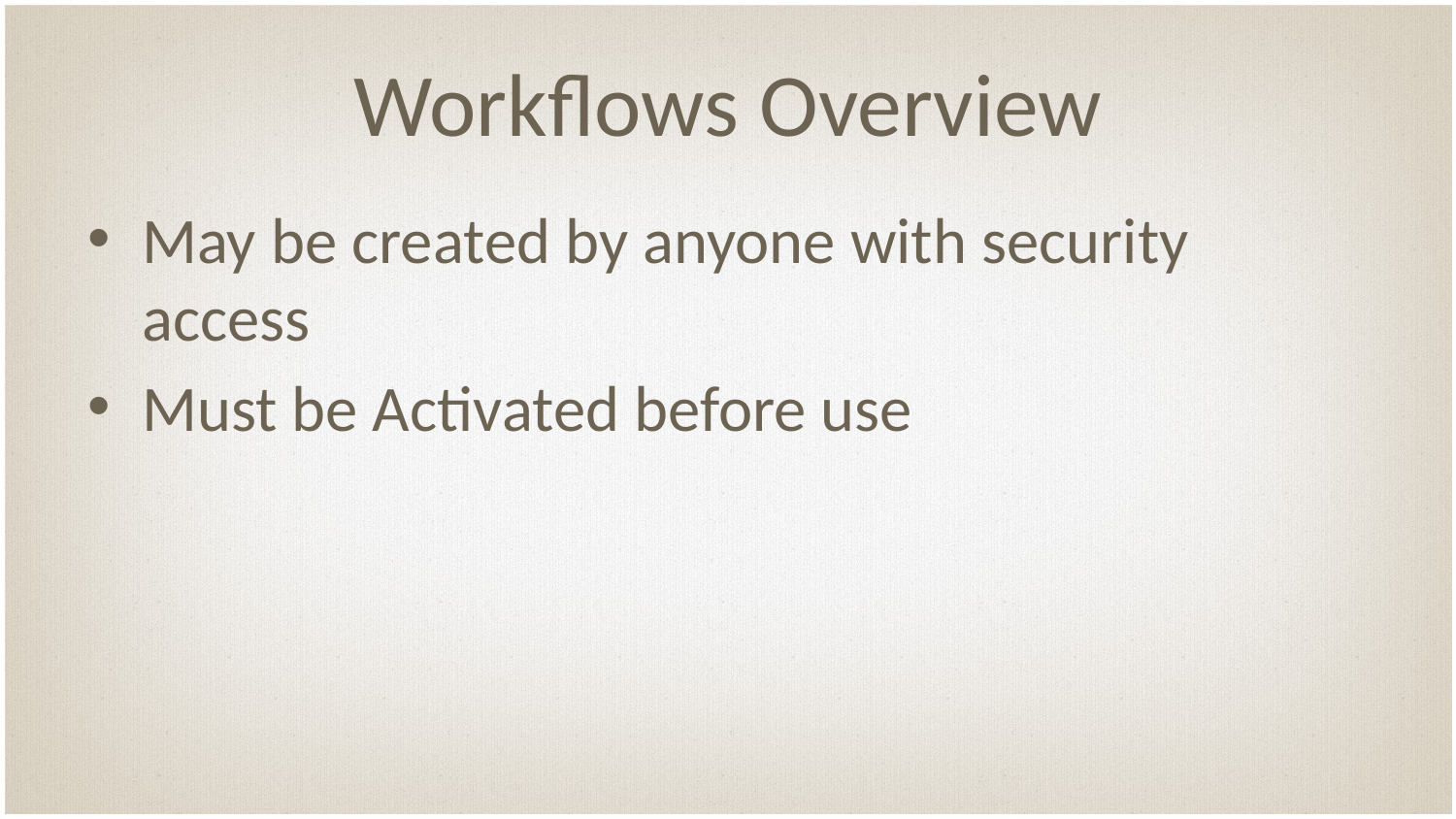

# Workflows Overview
May be created by anyone with security access
Must be Activated before use